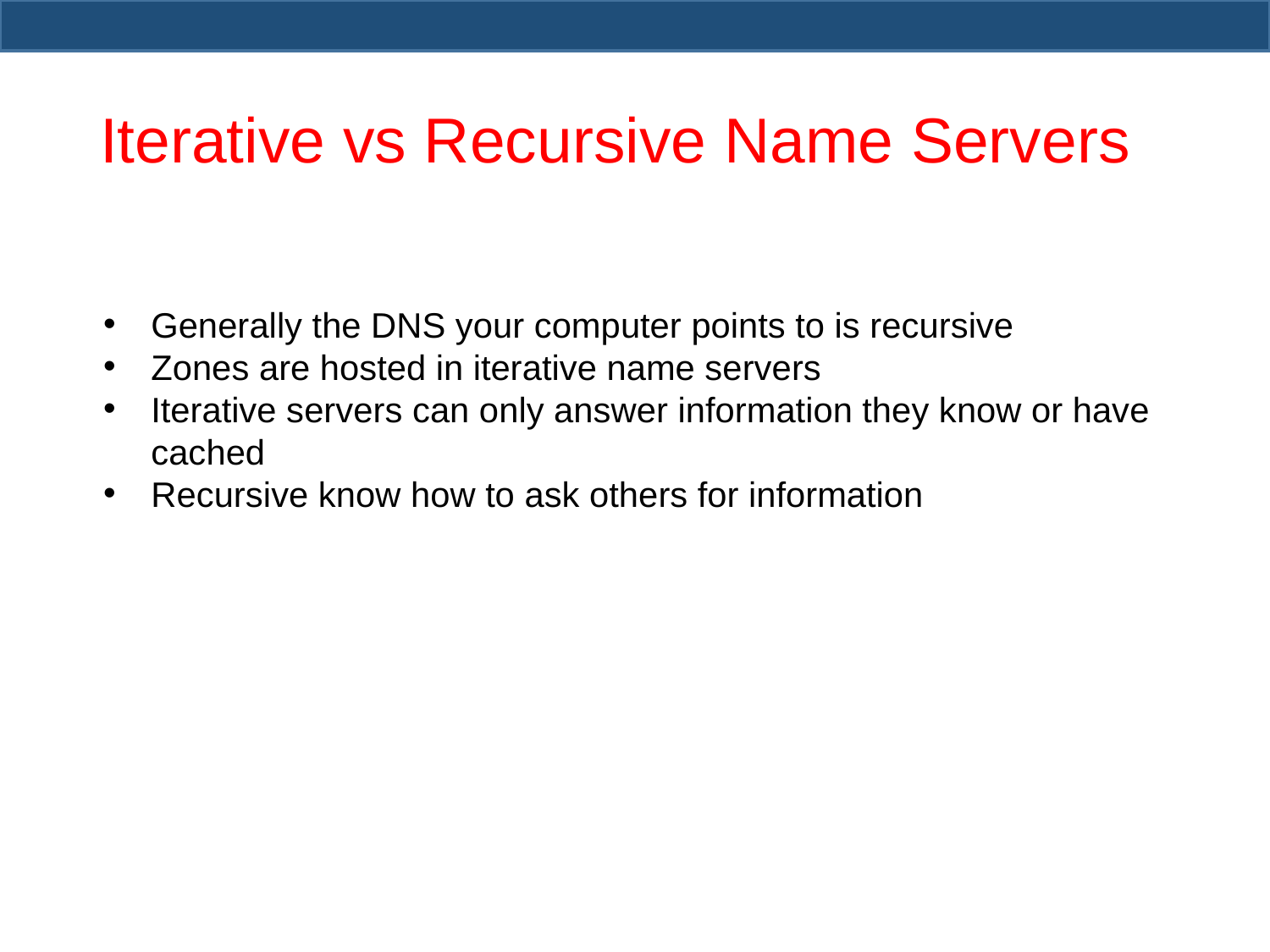

# Iterative vs Recursive Name Servers
Generally the DNS your computer points to is recursive
Zones are hosted in iterative name servers
Iterative servers can only answer information they know or have cached
Recursive know how to ask others for information